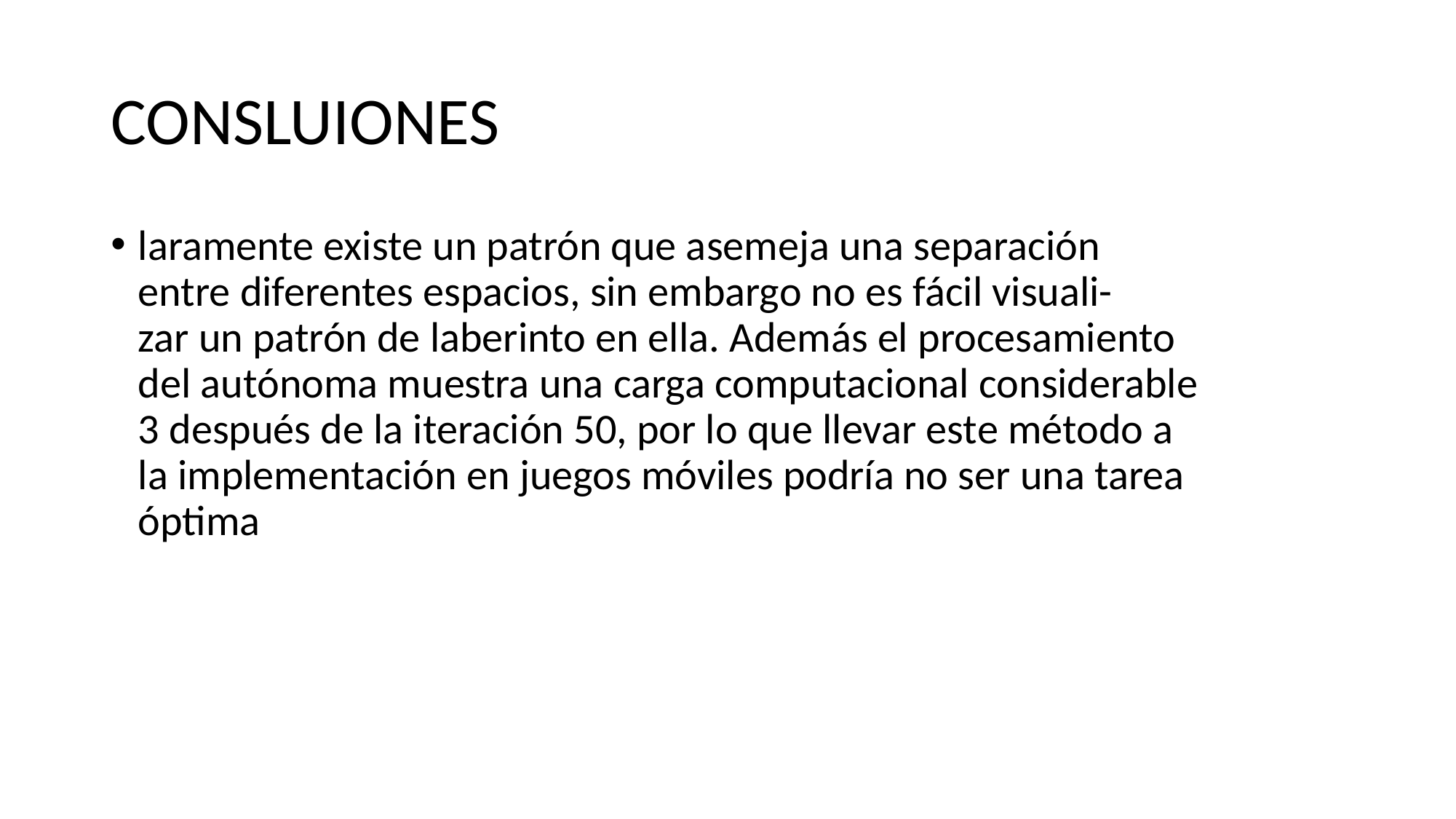

# CONSLUIONES
laramente existe un patrón que asemeja una separación
entre diferentes espacios, sin embargo no es fácil visuali-
zar un patrón de laberinto en ella. Además el procesamiento
del autónoma muestra una carga computacional considerable
3 después de la iteración 50, por lo que llevar este método a
la implementación en juegos móviles podría no ser una tarea
óptima